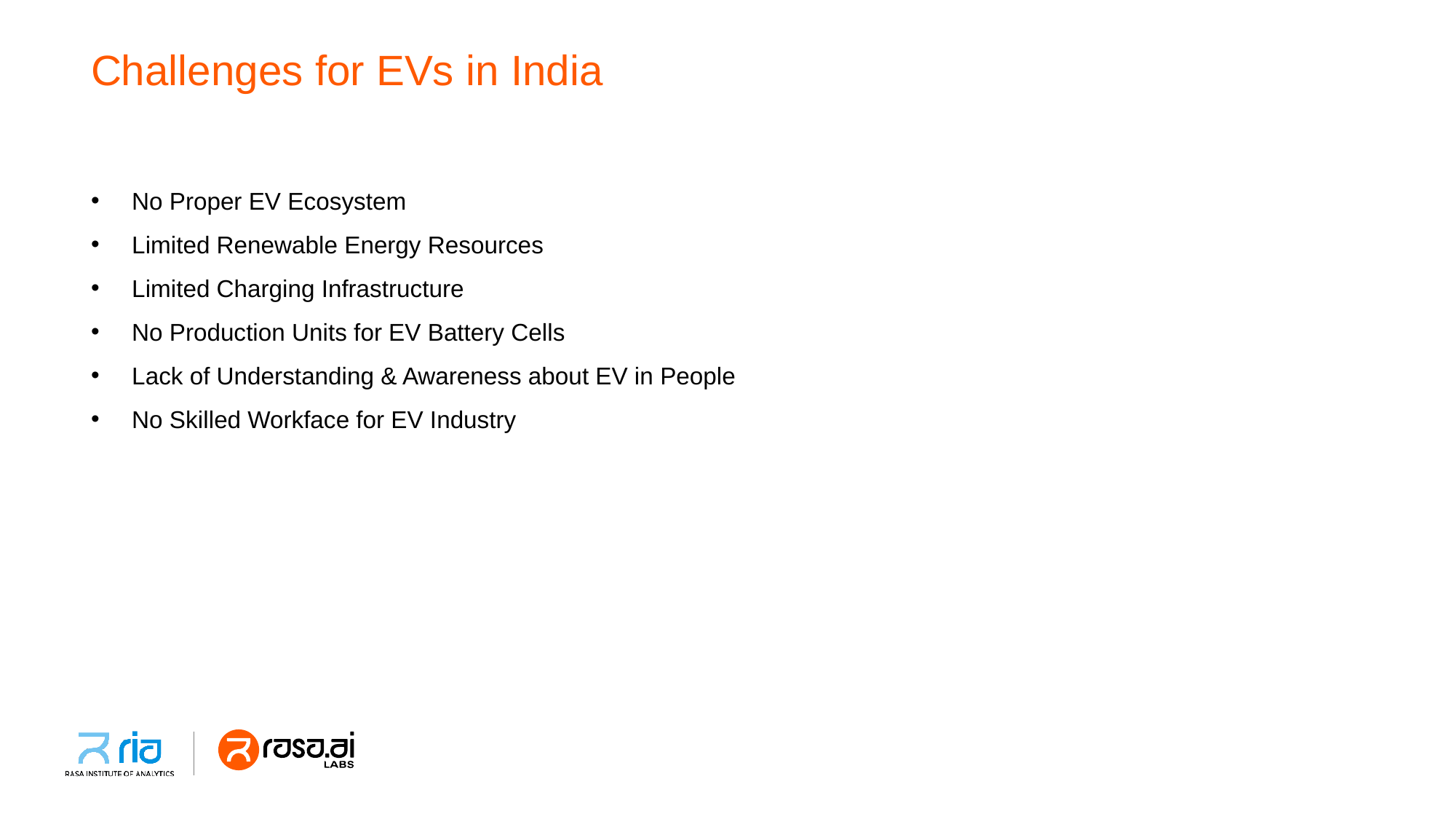

# Challenges for EVs in India
No Proper EV Ecosystem
Limited Renewable Energy Resources
Limited Charging Infrastructure
No Production Units for EV Battery Cells
Lack of Understanding & Awareness about EV in People
No Skilled Workface for EV Industry